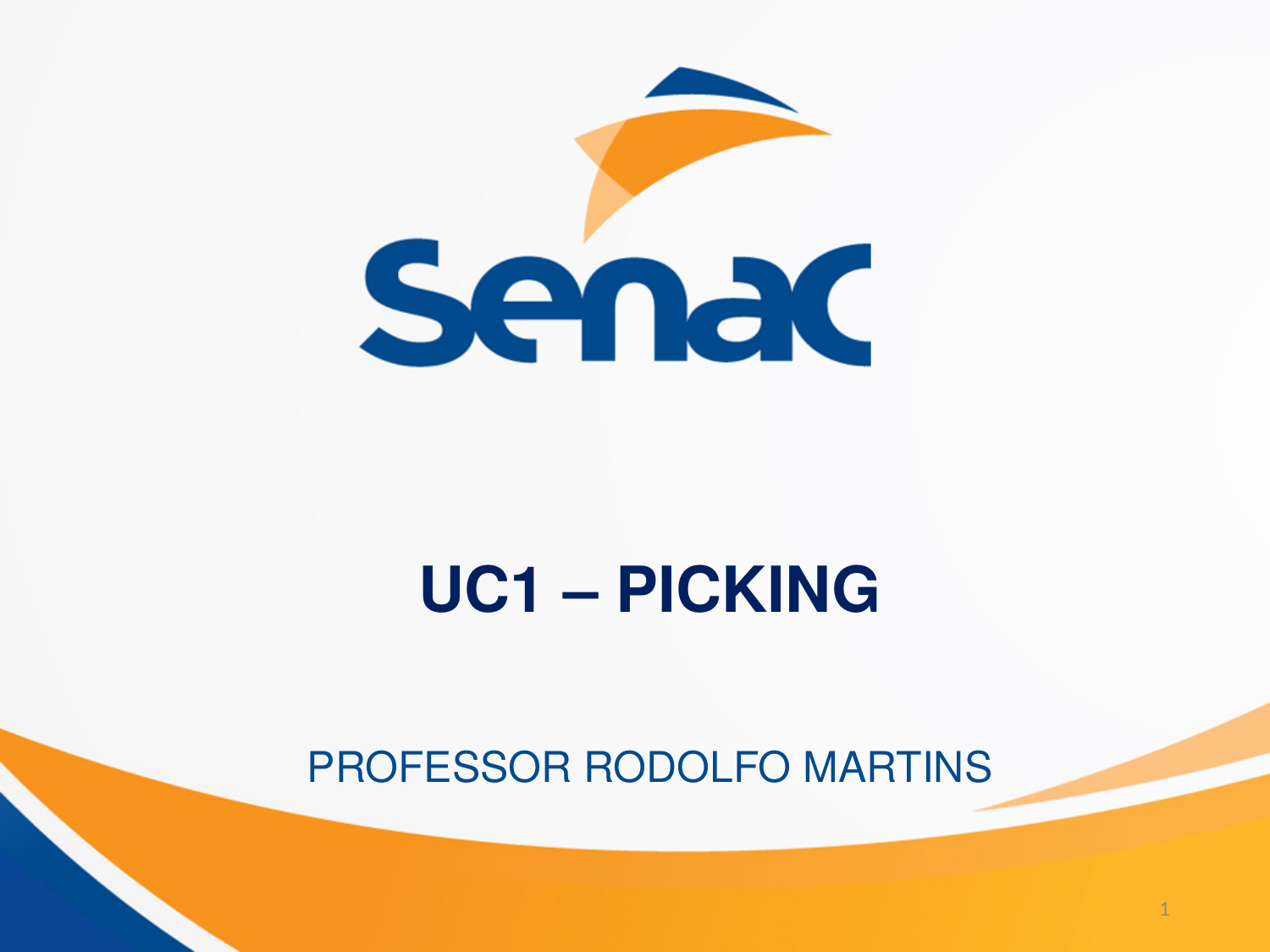

# UC1 – PICKING
PROFESSOR RODOLFO MARTINS
1